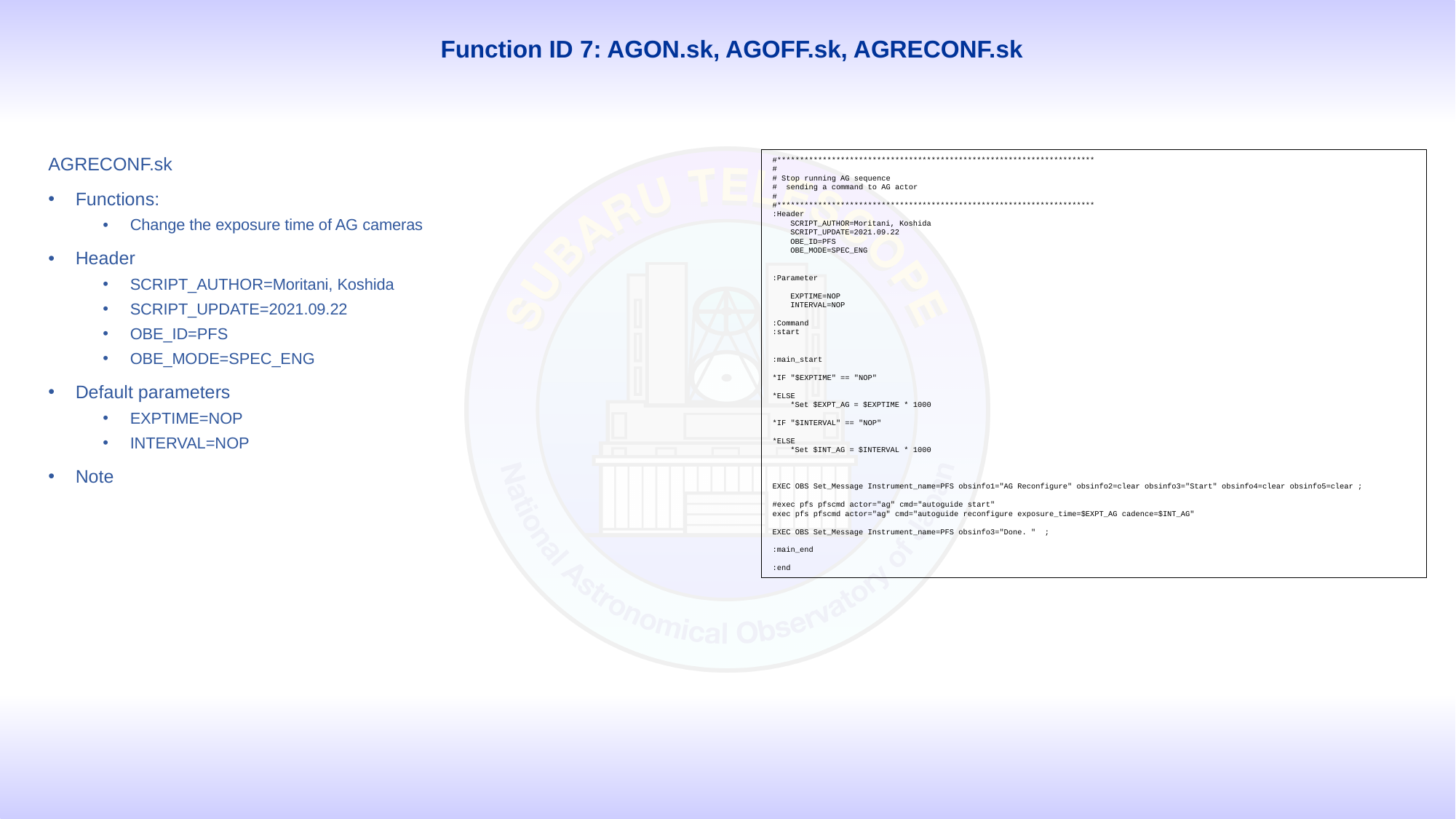

# Function ID 7: AGON.sk, AGOFF.sk, AGRECONF.sk
AGRECONF.sk
Functions:
Change the exposure time of AG cameras
Header
SCRIPT_AUTHOR=Moritani, Koshida
SCRIPT_UPDATE=2021.09.22
OBE_ID=PFS
OBE_MODE=SPEC_ENG
Default parameters
EXPTIME=NOP
INTERVAL=NOP
Note
#**********************************************************************
#
# Stop running AG sequence
#  sending a command to AG actor
#
#**********************************************************************
:Header
    SCRIPT_AUTHOR=Moritani, Koshida
    SCRIPT_UPDATE=2021.09.22
    OBE_ID=PFS
    OBE_MODE=SPEC_ENG

:Parameter

    EXPTIME=NOP
    INTERVAL=NOP

:Command
:start

:main_start

*IF "$EXPTIME" == "NOP"

*ELSE
    *Set $EXPT_AG = $EXPTIME * 1000

*IF "$INTERVAL" == "NOP"

*ELSE
    *Set $INT_AG = $INTERVAL * 1000

EXEC OBS Set_Message Instrument_name=PFS obsinfo1="AG Reconfigure" obsinfo2=clear obsinfo3="Start" obsinfo4=clear obsinfo5=clear ;

#exec pfs pfscmd actor="ag" cmd="autoguide start"
exec pfs pfscmd actor="ag" cmd="autoguide reconfigure exposure_time=$EXPT_AG cadence=$INT_AG"

EXEC OBS Set_Message Instrument_name=PFS obsinfo3="Done. "  ;

:main_end

:end